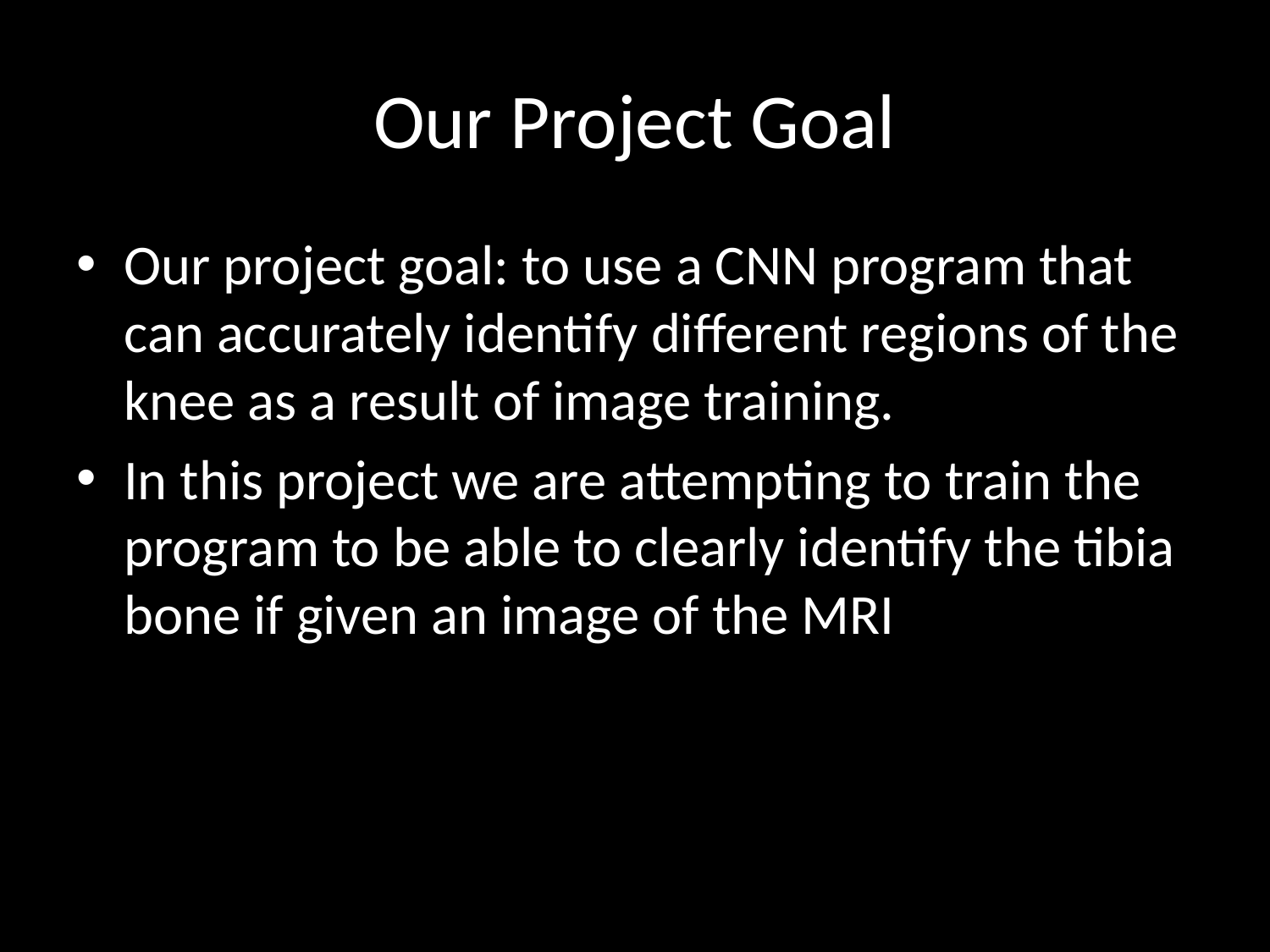

# Our Project Goal
Our project goal: to use a CNN program that can accurately identify different regions of the knee as a result of image training.
In this project we are attempting to train the program to be able to clearly identify the tibia bone if given an image of the MRI